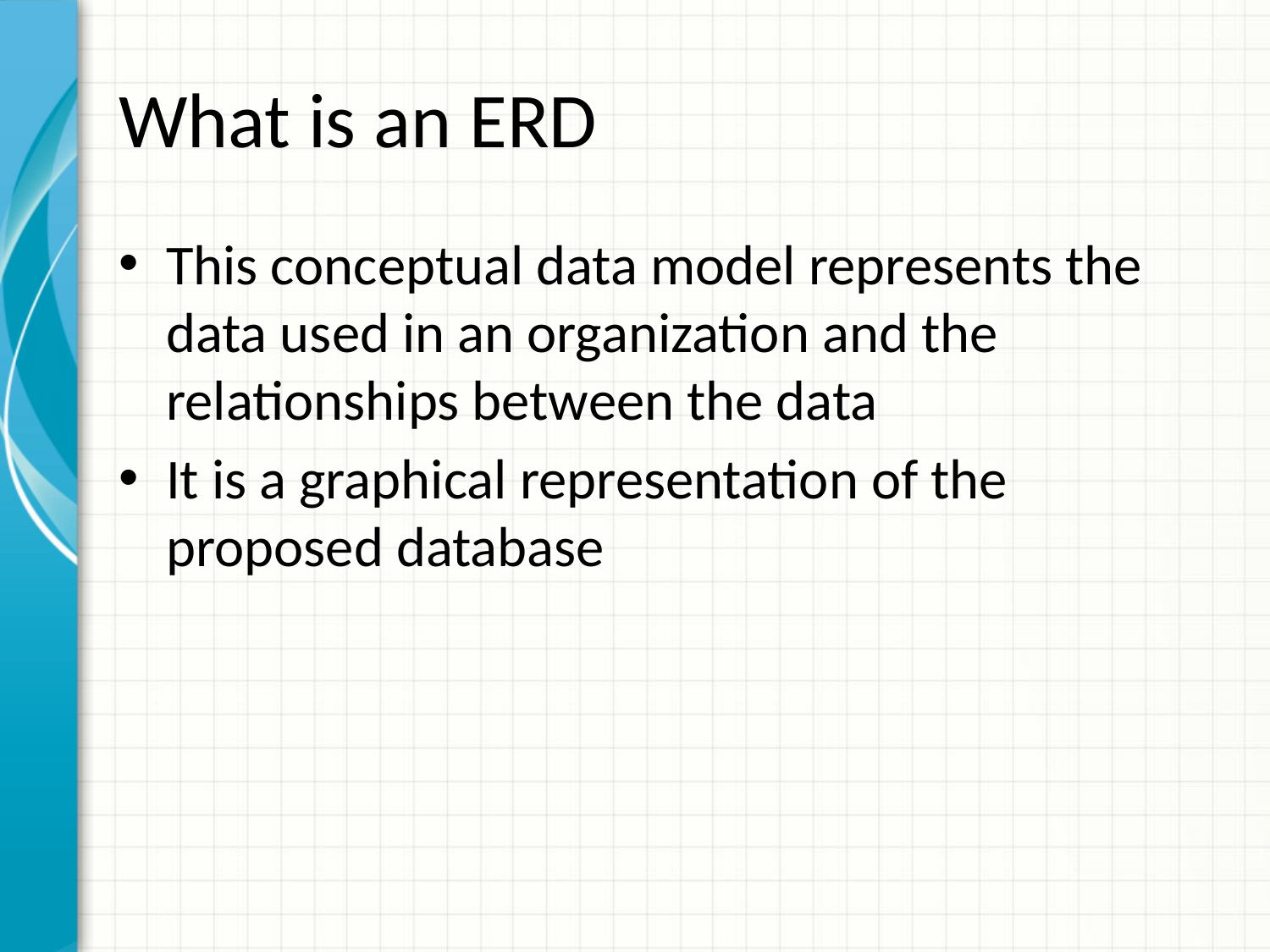

# What is an ERD
This conceptual data model represents the data used in an organization and the relationships between the data
It is a graphical representation of the proposed database